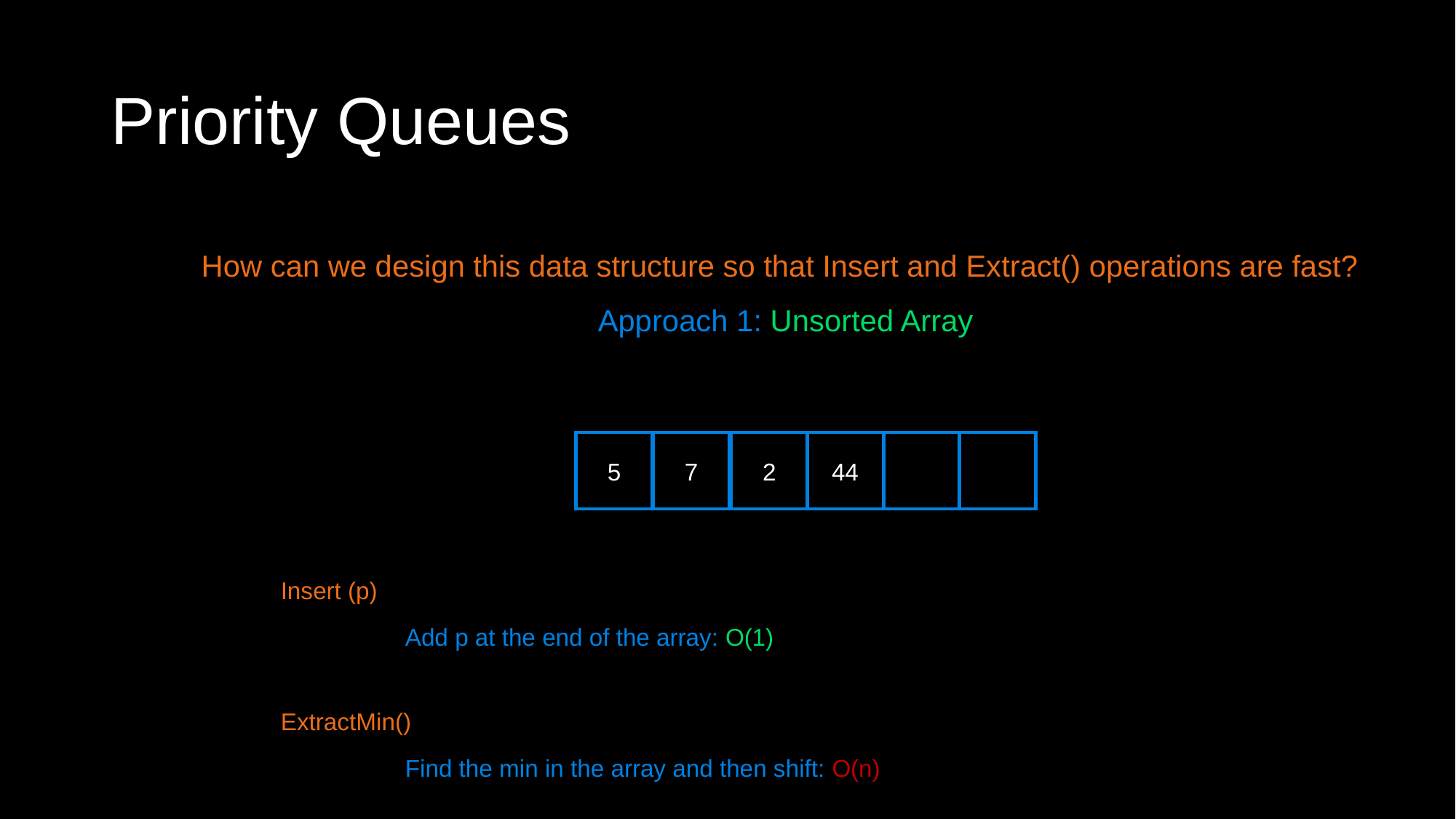

# Priority Queues
How can we design this data structure so that Insert and Extract() operations are fast?
Approach 1: Unsorted Array

5
7
2
44

Insert (p)

ExtractMin()

Add p at the end of the array: O(1)

Find the min in the array and then shift: O(n)